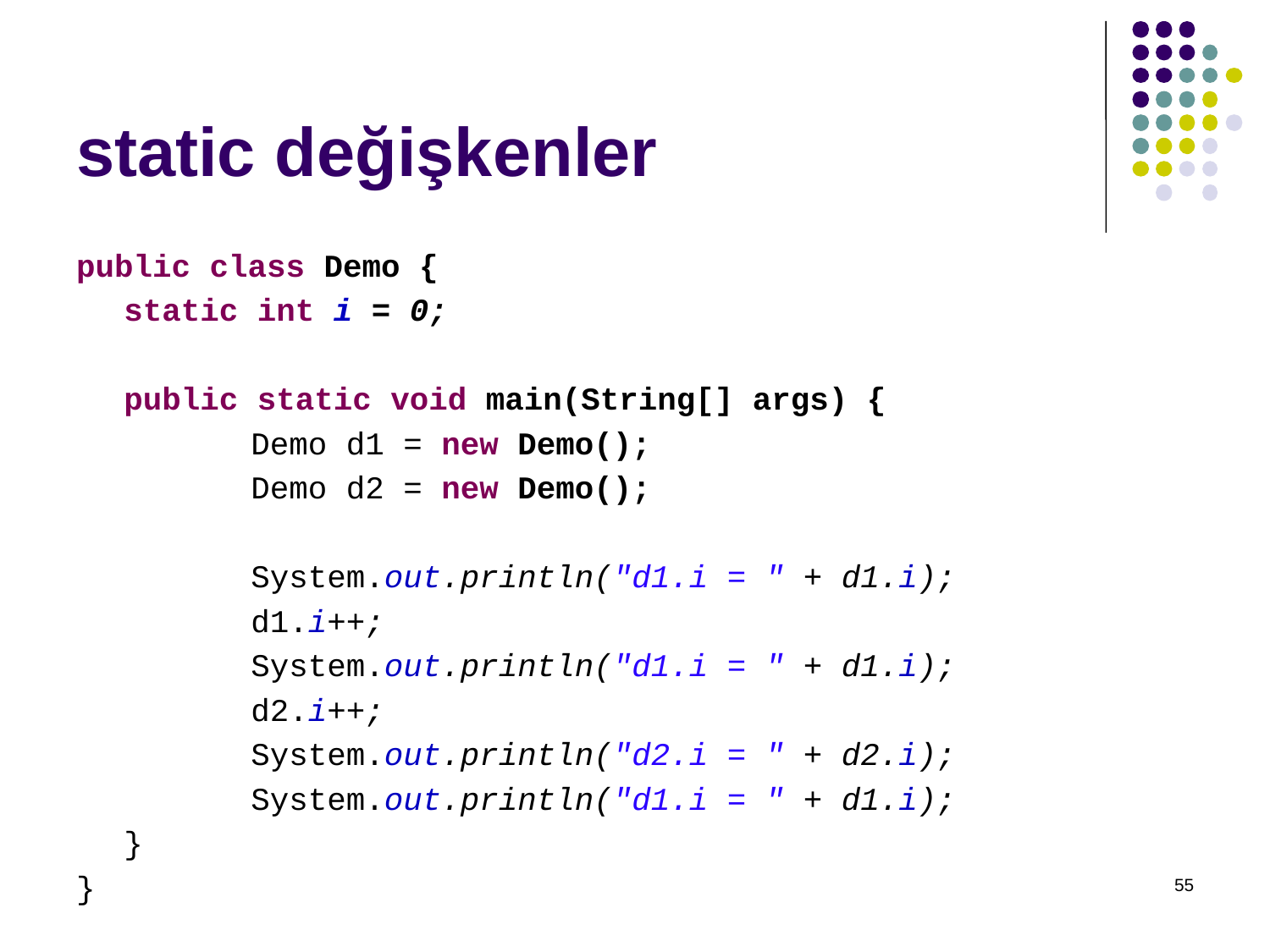

# static değişkenler
public class Demo {
	static int i = 0;

	public static void main(String[] args) {
		Demo d1 = new Demo();
		Demo d2 = new Demo();

		System.out.println("d1.i = " + d1.i);
		d1.i++;
		System.out.println("d1.i = " + d1.i);
		d2.i++;
		System.out.println("d2.i = " + d2.i);
		System.out.println("d1.i = " + d1.i);
	}
}
55